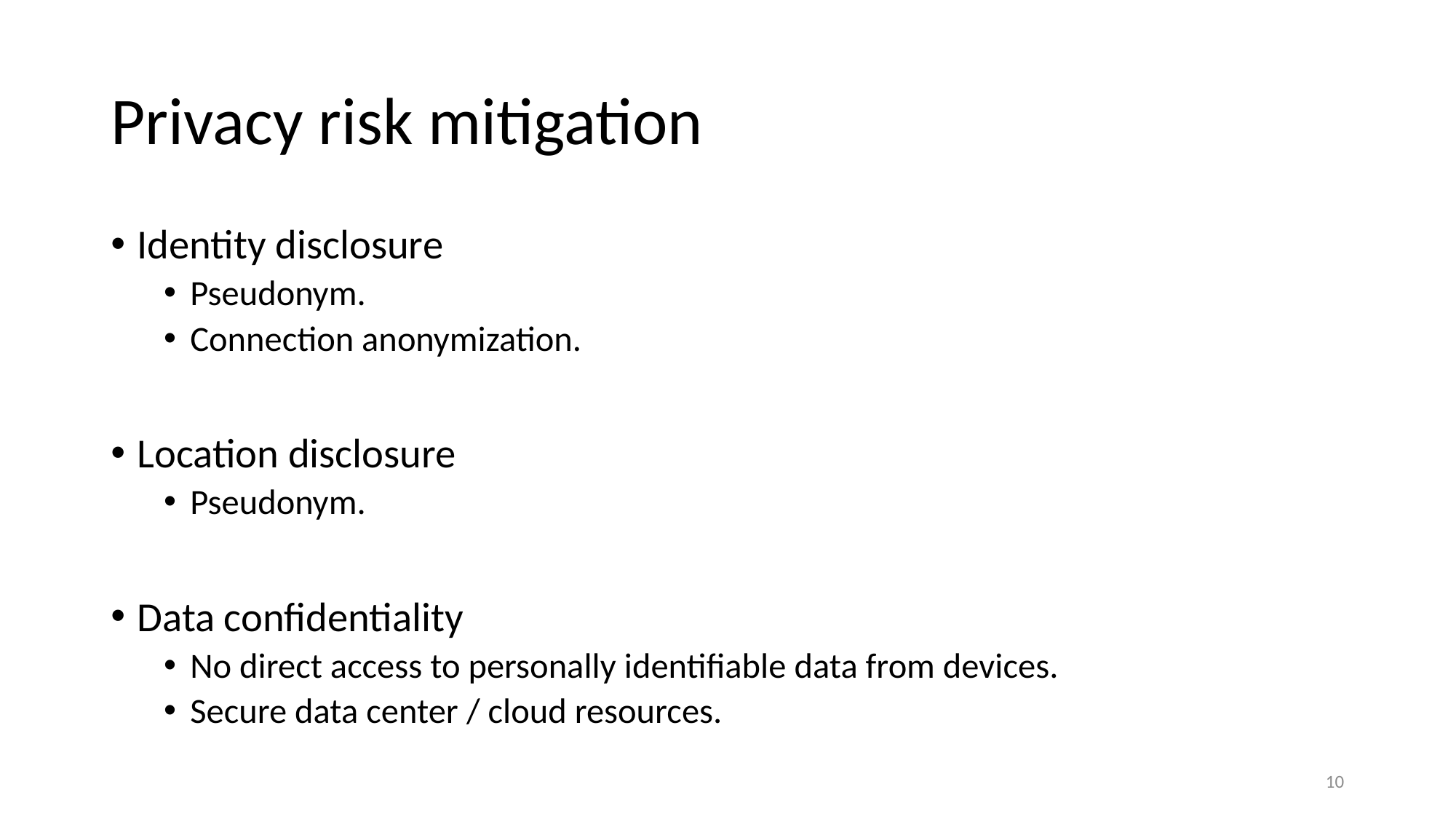

# Privacy risk mitigation
Identity disclosure
Pseudonym.
Connection anonymization.

Location disclosure
Pseudonym.

Data confidentiality
No direct access to personally identifiable data from devices.
Secure data center / cloud resources.

10